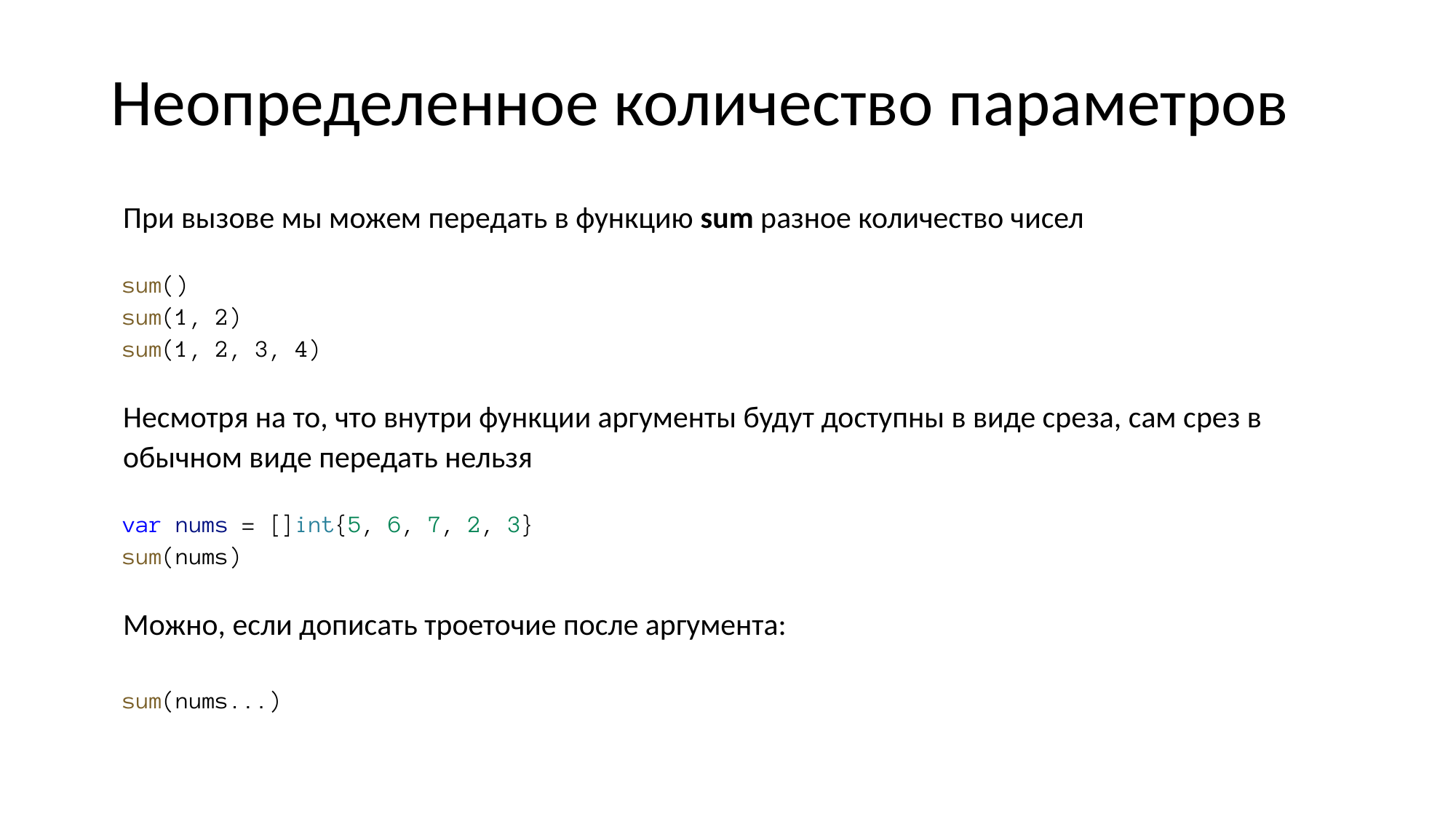

# Неопределенное количество параметров
При вызове мы можем передать в функцию sum разное количество чисел

sum()
sum(1, 2)
sum(1, 2, 3, 4)

Несмотря на то, что внутри функции аргументы будут доступны в виде среза, сам срез в обычном виде передать нельзя

var nums = []int{5, 6, 7, 2, 3}
sum(nums)

Можно, если дописать троеточие после аргумента:

sum(nums...)